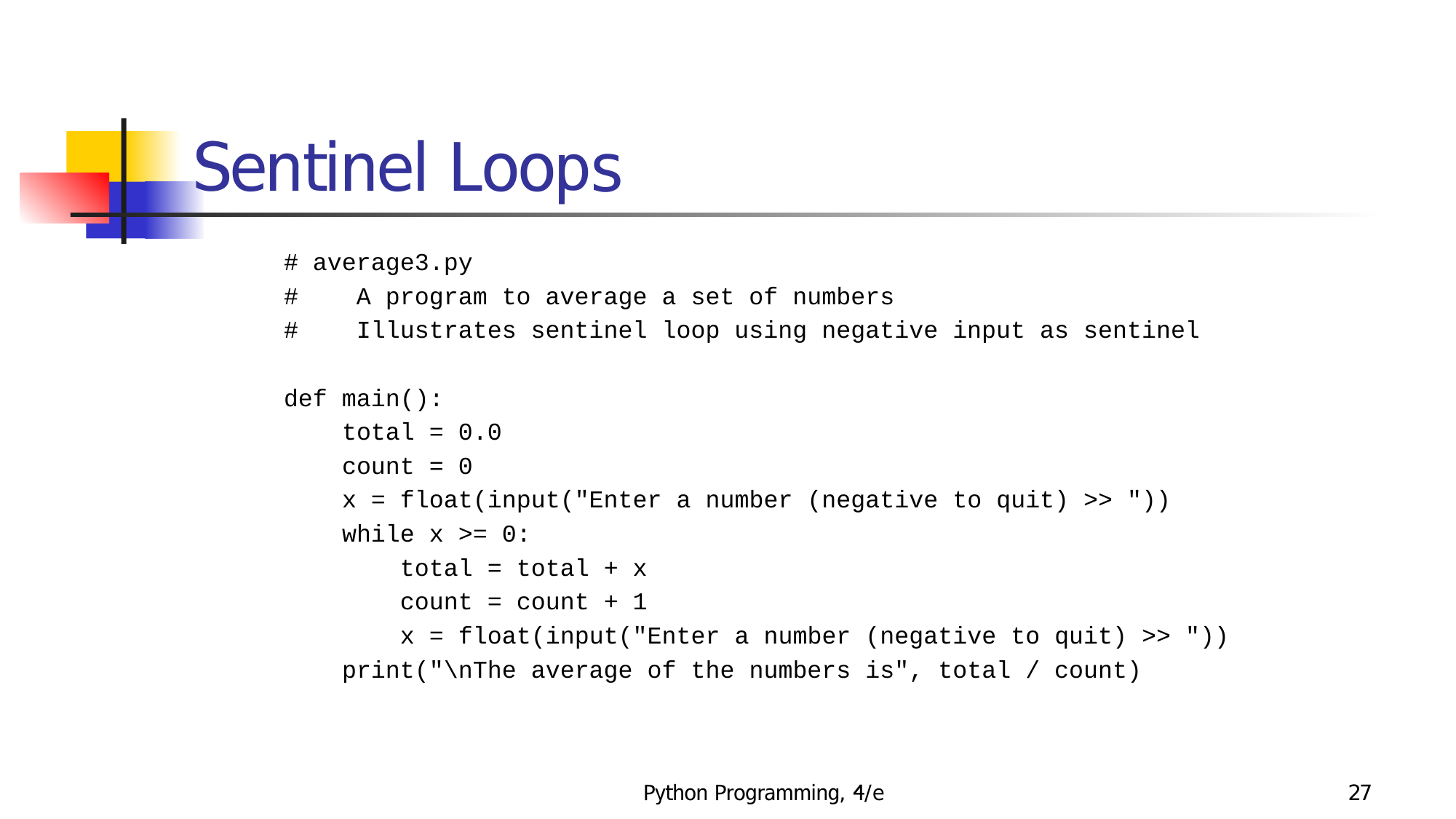

# Sentinel Loops
# average3.py
#    A program to average a set of numbers
#    Illustrates sentinel loop using negative input as sentinel

def main():
    total = 0.0
    count = 0
    x = float(input("Enter a number (negative to quit) >> "))
    while x >= 0:
        total = total + x
        count = count + 1
        x = float(input("Enter a number (negative to quit) >> "))
    print("\nThe average of the numbers is", total / count)
Python Programming, 4/e
27